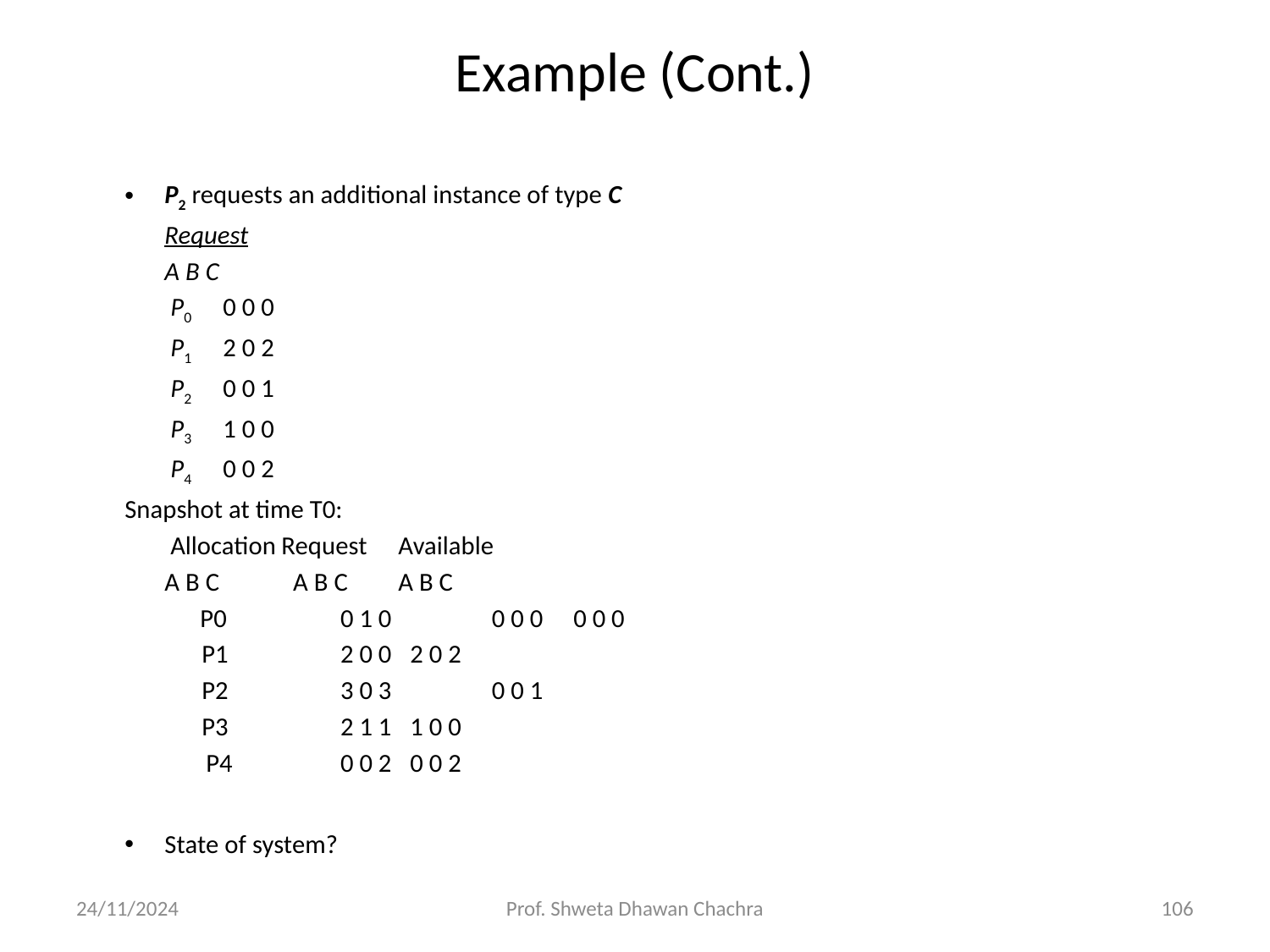

# Example (Cont.)
P2 requests an additional instance of type C
			Request
			A B C
		 P0	0 0 0
		 P1	2 0 2
		 P2	0 0 1
		 P3	1 0 0
		 P4	0 0 2
Snapshot at time T0:
			 Allocation	Request	Available
			A B C 	  A B C 	A B C
	      P0	          0 1 0                 0 0 0 	0 0 0
             P1	          2 0 0 	  2 0 2
             P2		          3 0 3                 0 0 1
             P3	          2 1 1 	  1 0 0
	       P4	          0 0 2 	  0 0 2

State of system?
24/11/2024
Prof. Shweta Dhawan Chachra
106